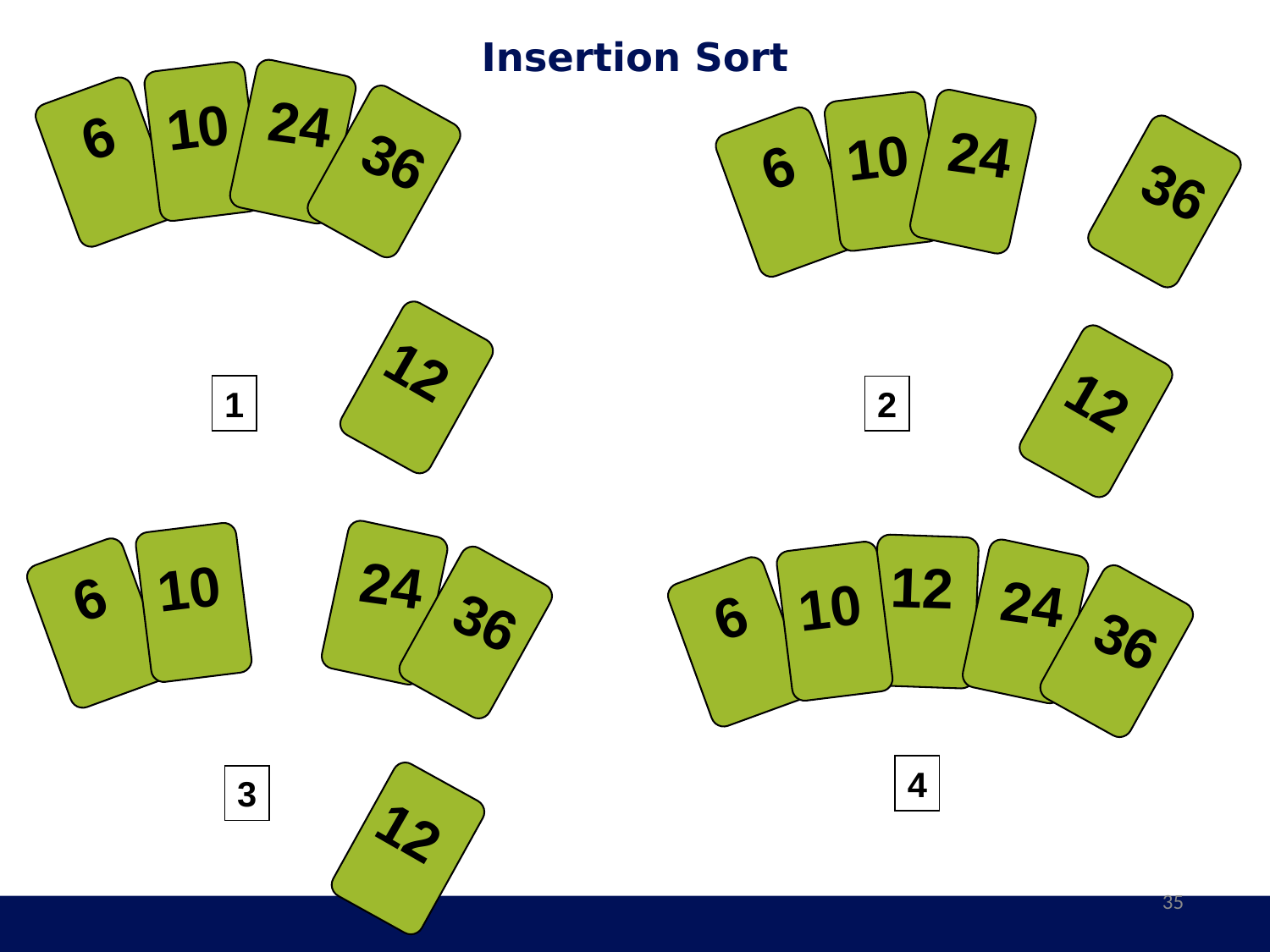

# Insertion Sort

24
10

6

24
10

6
36

36

12

12
1
2

24

36

12

10

24

36

6
10

6
4
3

12
35